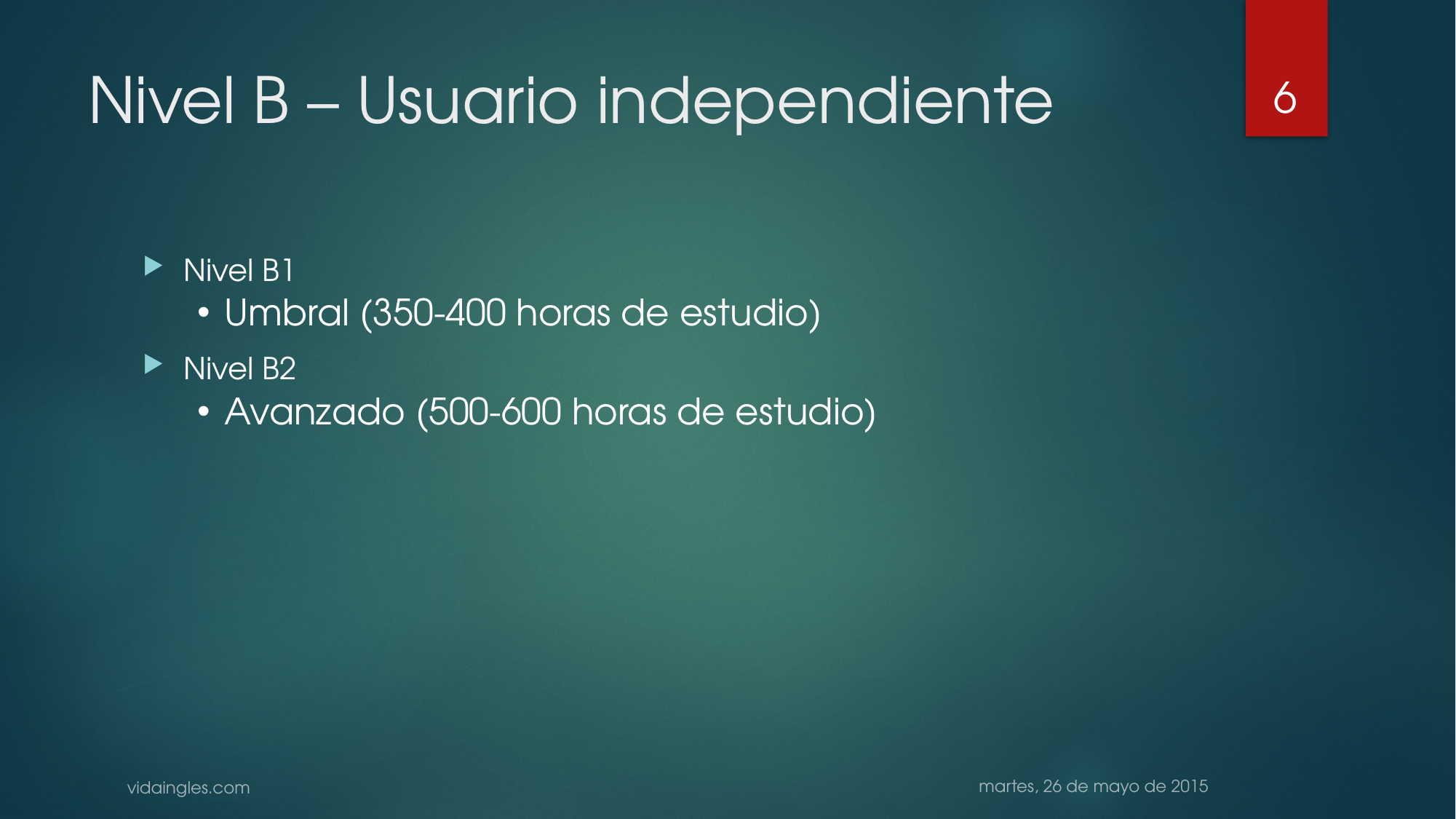

6
# Nivel B – Usuario independiente
Nivel B1
Umbral (350-400 horas de estudio)
Nivel B2
Avanzado (500-600 horas de estudio)
vidaingles.com
martes, 26 de mayo de 2015